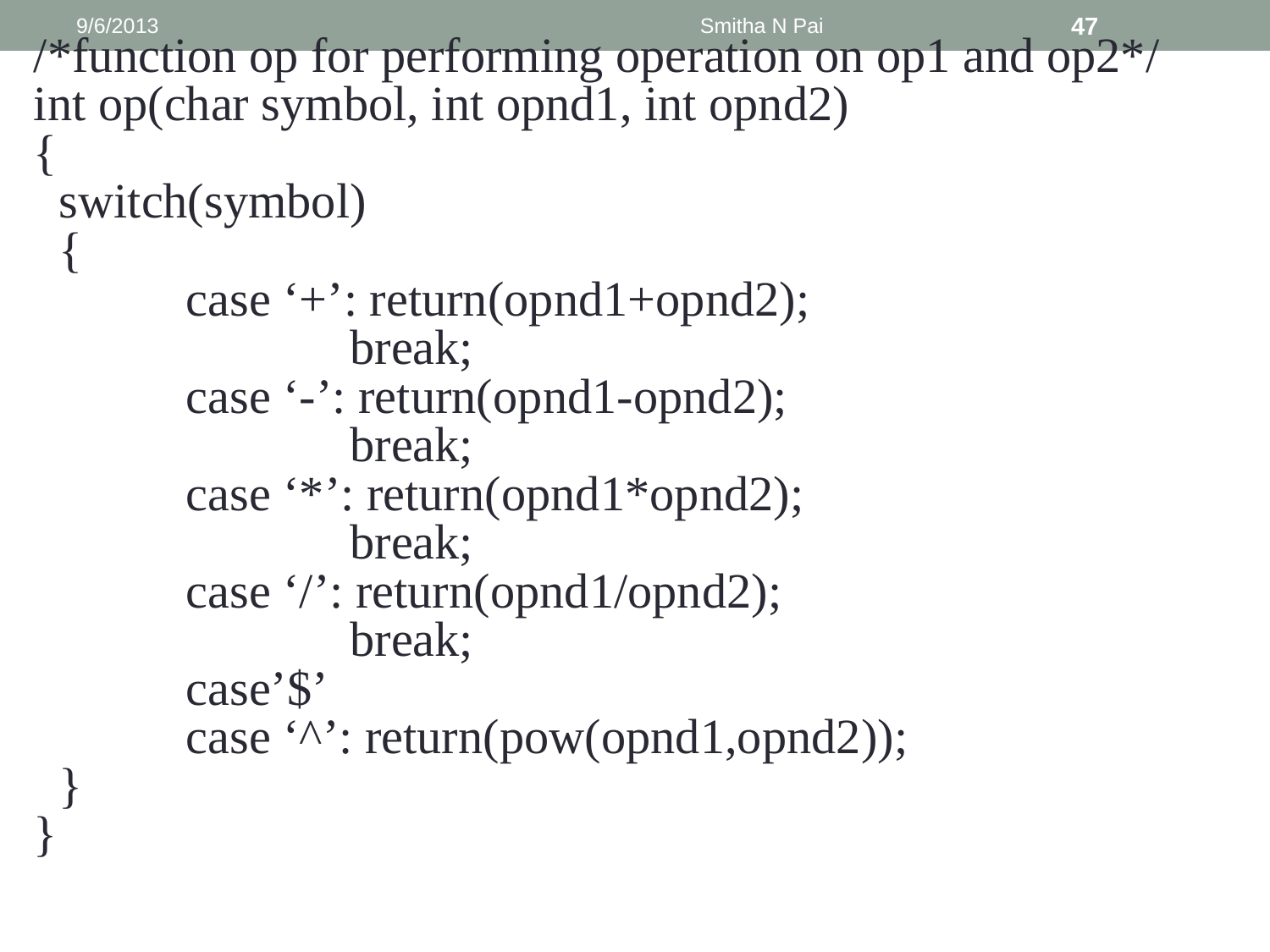

9/6/2013
Smitha N Pai
47
/*function op for performing operation on op1 and op2*/
int op(char symbol, int opnd1, int opnd2)
{
	switch(symbol)
	{
		case ‘+’: return(opnd1+opnd2);
			   break;
		case ‘-’: return(opnd1-opnd2);
			   break;
		case ‘*’: return(opnd1*opnd2);
			   break;
		case ‘/’: return(opnd1/opnd2);
			   break;
		case’$’
		case ‘^’: return(pow(opnd1,opnd2));
	}
}